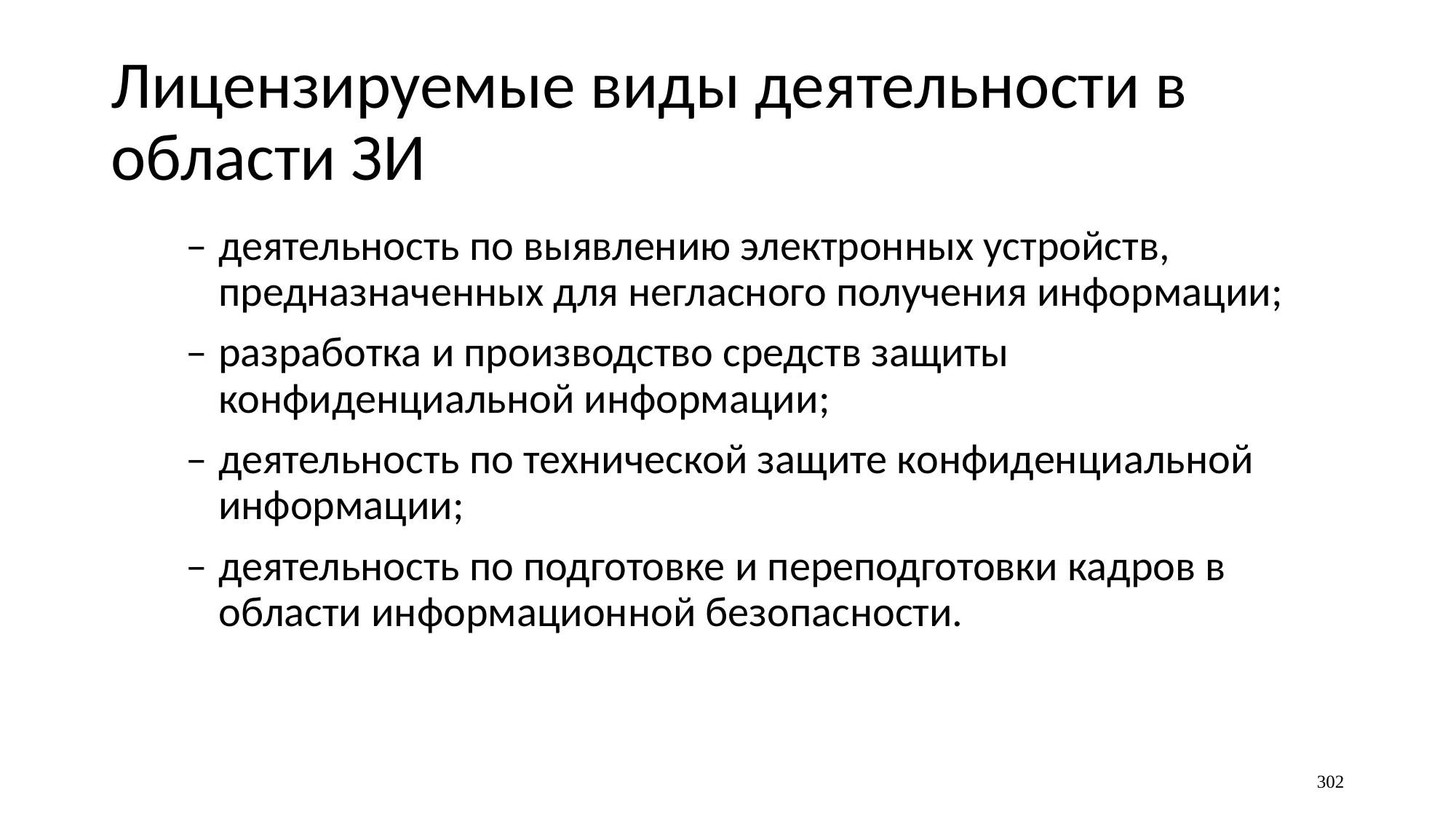

# Лицензируемые виды деятельности в области ЗИ
‒	деятельность по выявлению электронных устройств, предназначенных для негласного получения информации;
‒	разработка и производство средств защиты конфиденциальной информации;
‒	деятельность по технической защите конфиденциальной информации;
‒	деятельность по подготовке и переподготовки кадров в области информационной безопасности.

302